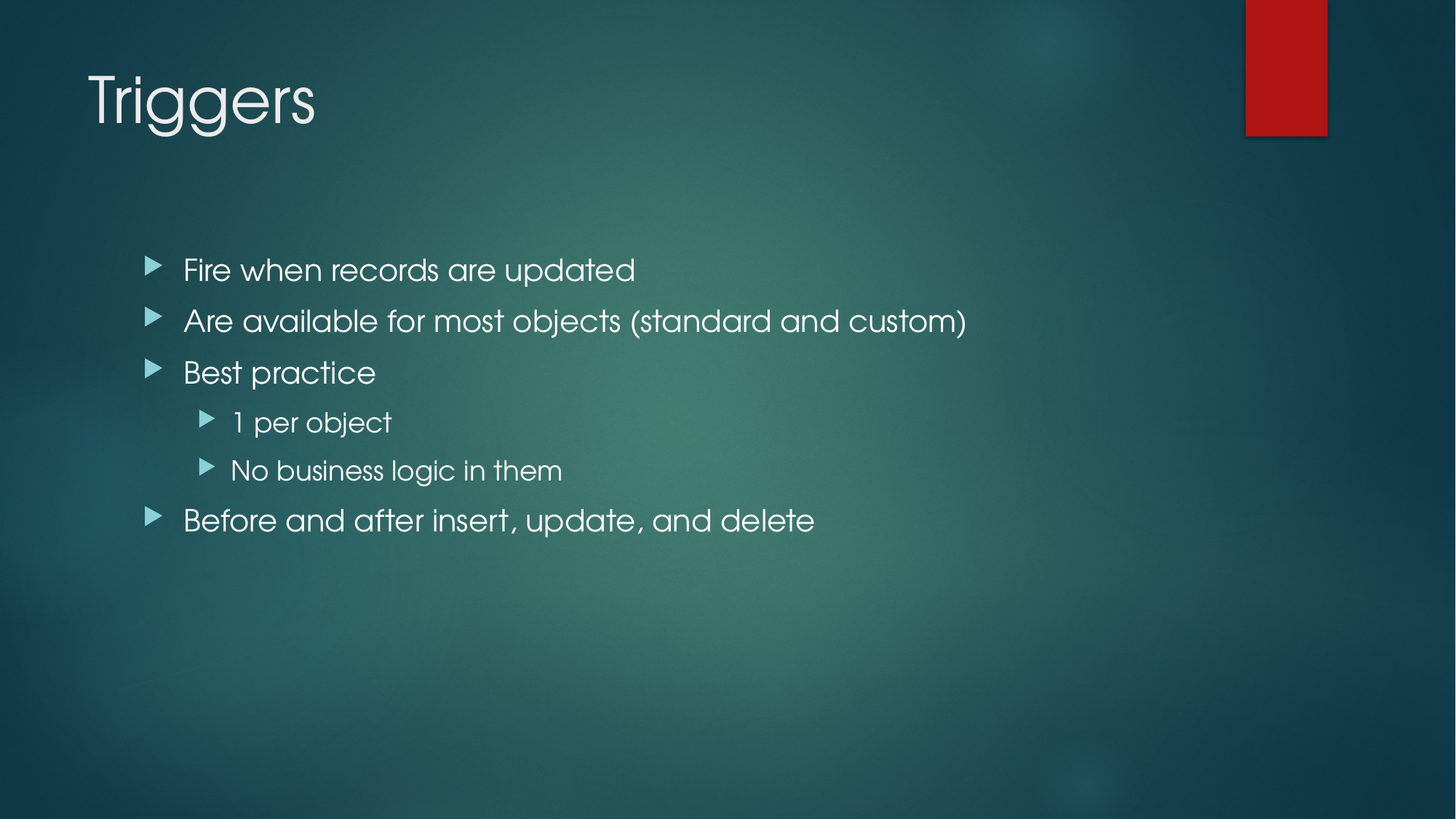

# Triggers
Fire when records are updated
Are available for most objects (standard and custom)
Best practice
1 per object
No business logic in them
Before and after insert, update, and delete